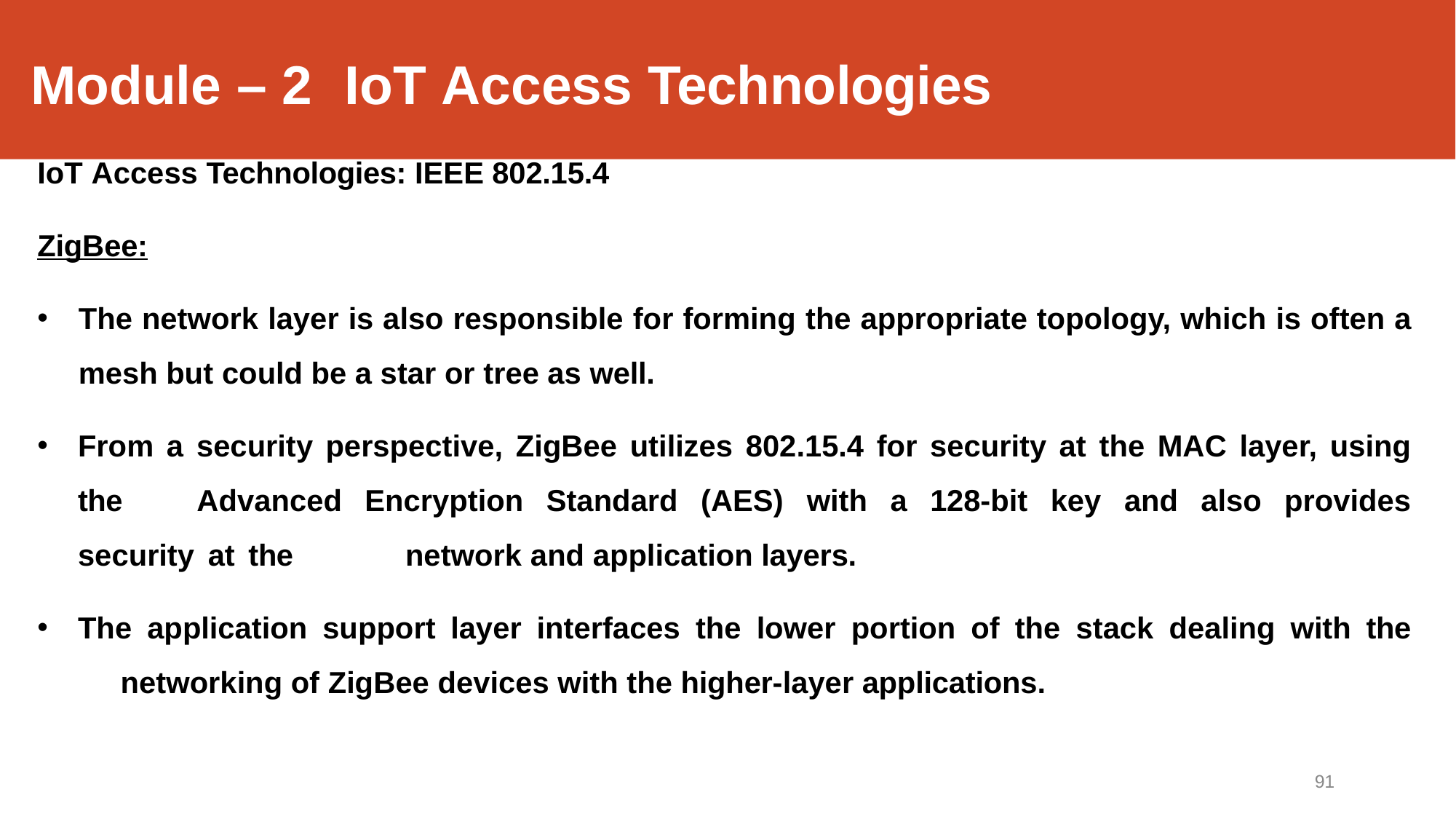

# Module – 2	IoT Access Technologies
IoT Access Technologies: IEEE 802.15.4
ZigBee:
The network layer is also responsible for forming the appropriate topology, which is often a
mesh but could be a star or tree as well.
From a security perspective, ZigBee utilizes 802.15.4 for security at the MAC layer, using the 	Advanced Encryption Standard (AES) with a 128-bit key and also provides security at the 	network and application layers.
The application support layer interfaces the lower portion of the stack dealing with the 	networking of ZigBee devices with the higher-layer applications.
91